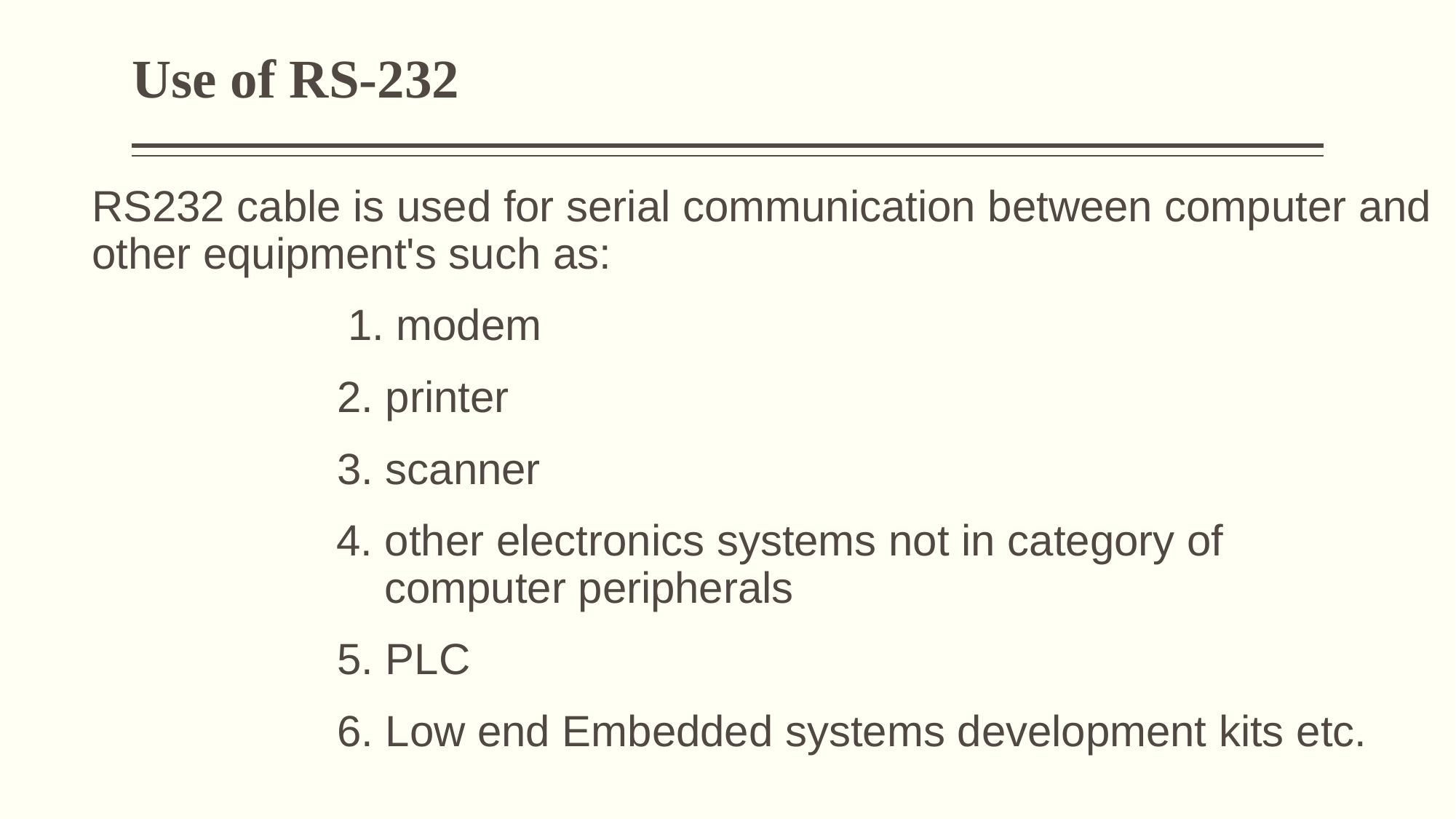

# Use of RS-232
RS232 cable is used for serial communication between computer and other equipment's such as:
                     1. modem
		    2. printer
		    3. scanner
  	            4. other electronics systems not in category of 			                computer peripherals
		    5. PLC
		    6. Low end Embedded systems development kits etc.